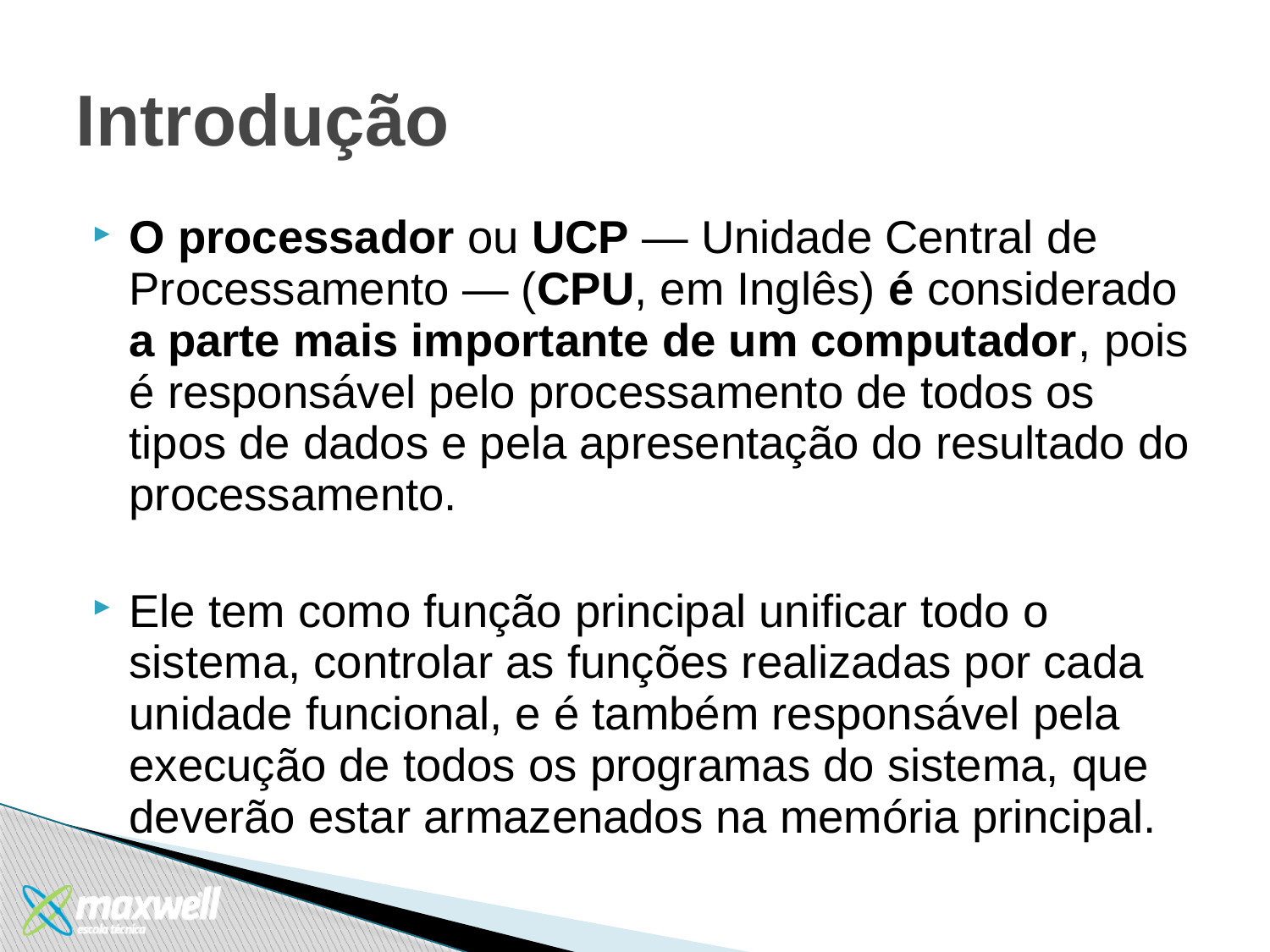

# Introdução
O processador ou UCP — Unidade Central de Processamento — (CPU, em Inglês) é considerado a parte mais importante de um computador, pois é responsável pelo processamento de todos os tipos de dados e pela apresentação do resultado do processamento.

Ele tem como função principal unificar todo o sistema, controlar as funções realizadas por cada unidade funcional, e é também responsável pela execução de todos os programas do sistema, que deverão estar armazenados na memória principal.